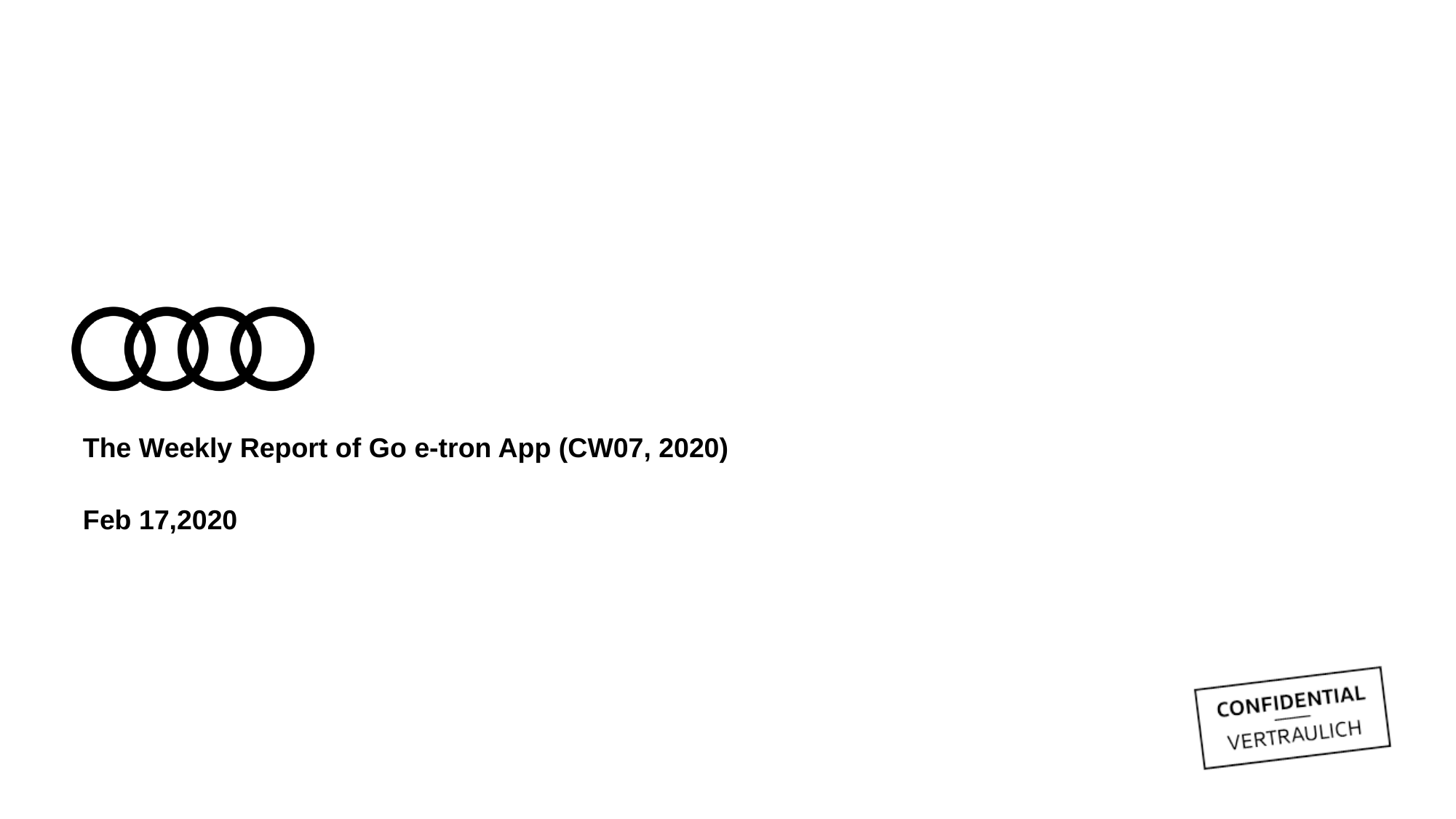

# The Weekly Report of Go e-tron App (CW07, 2020) Feb 17,2020